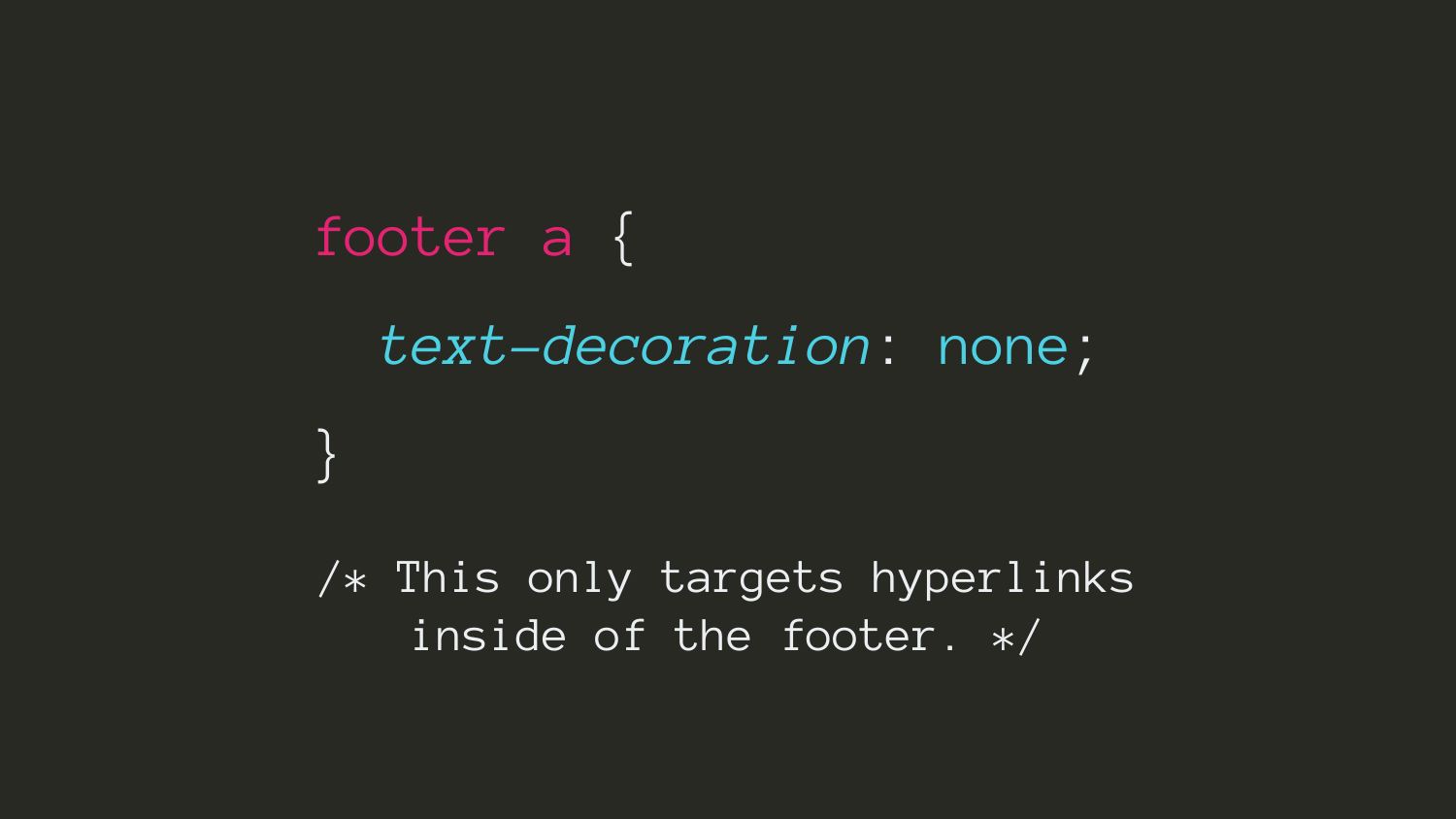

footer a {
    text-decoration: none;
  }

/* This only targets hyperlinks inside of the footer. */